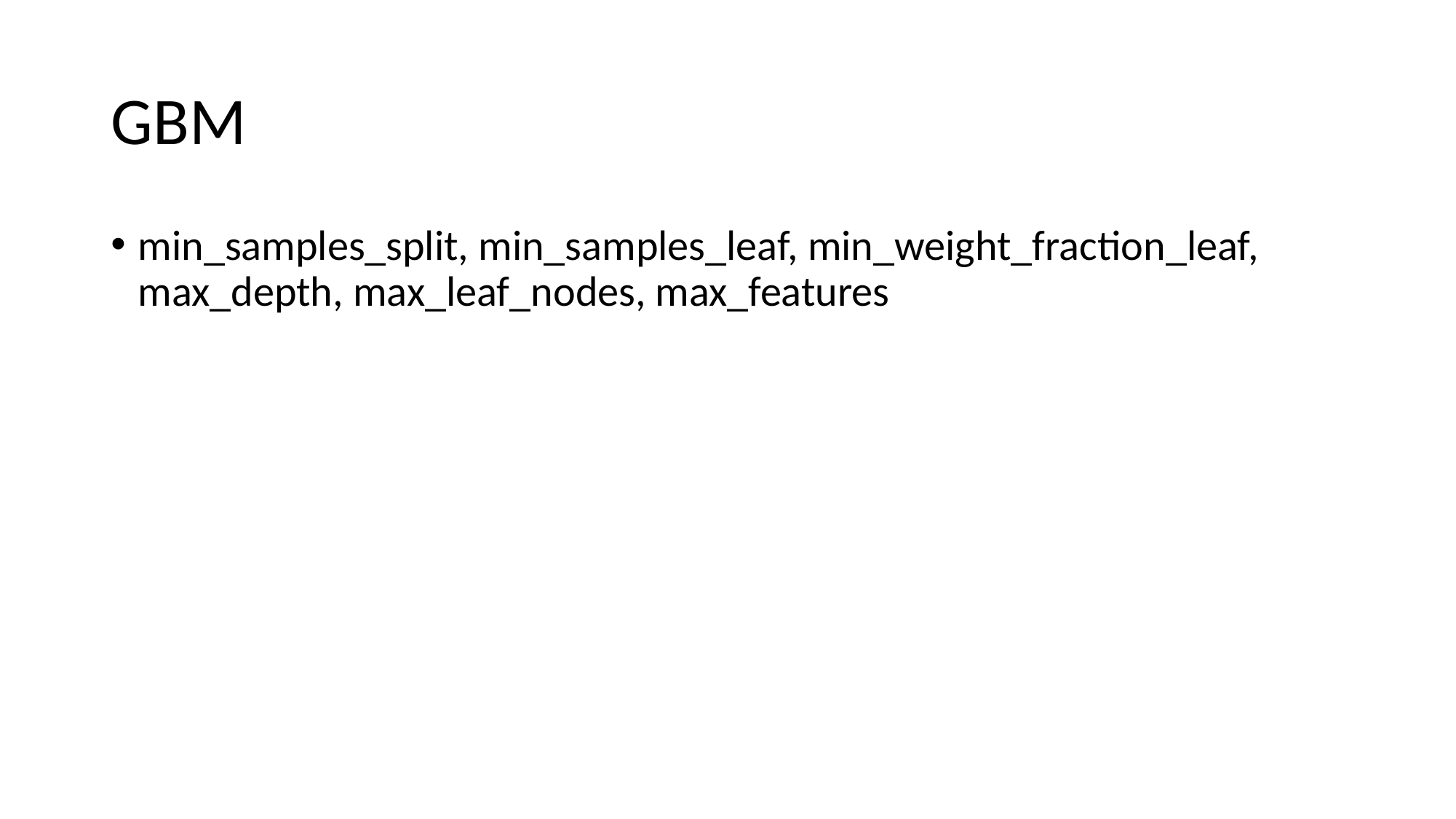

# GBM
min_samples_split, min_samples_leaf, min_weight_fraction_leaf, max_depth, max_leaf_nodes, max_features